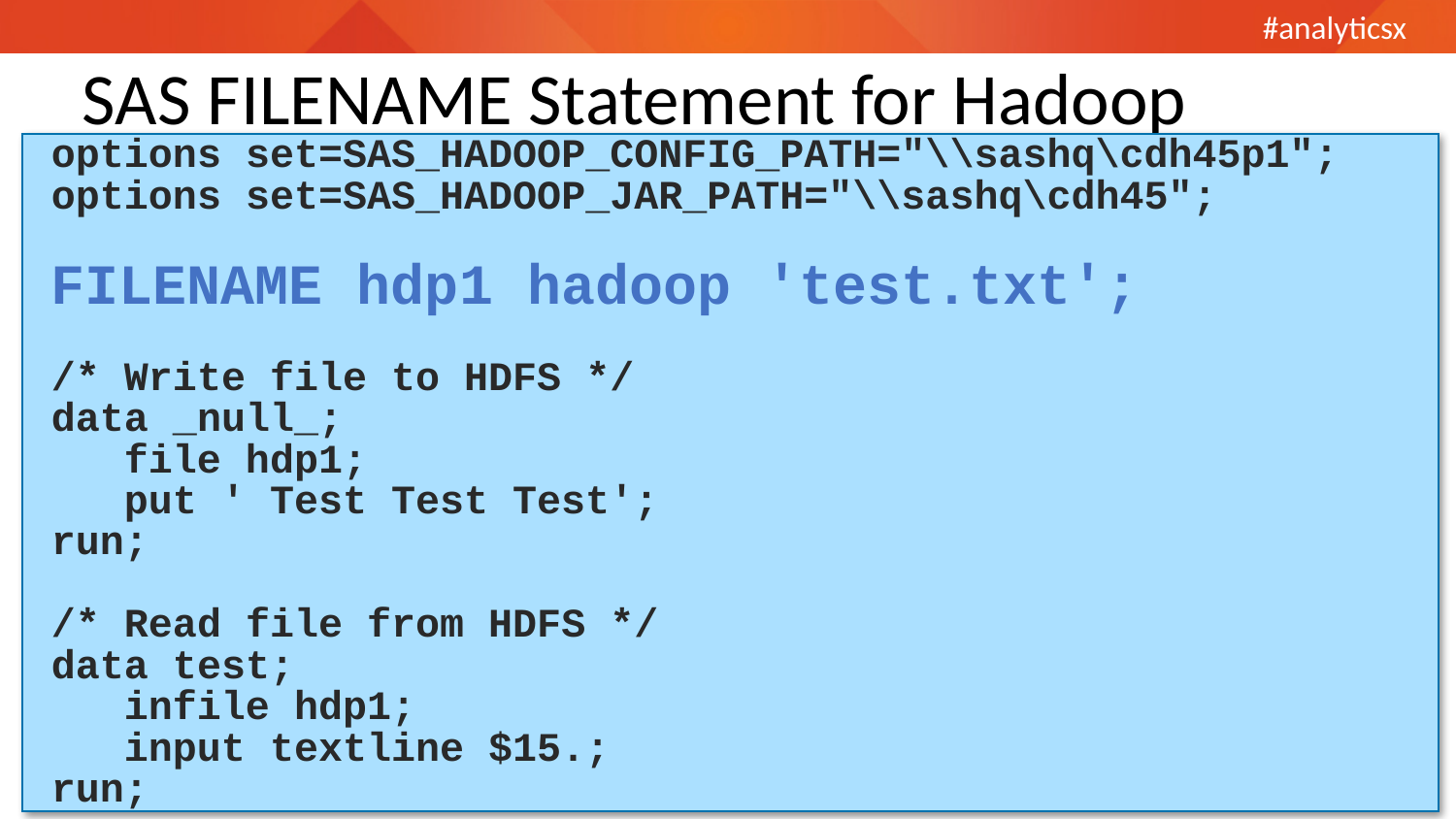

SAS FILENAME Statement for Hadoop
options set=SAS_HADOOP_CONFIG_PATH="\\sashq\cdh45p1";
options set=SAS_HADOOP_JAR_PATH="\\sashq\cdh45";

FILENAME hdp1 hadoop 'test.txt';

/* Write file to HDFS */
data _null_;
   file hdp1;
   put ' Test Test Test';
run;

/* Read file from HDFS */
data test;
   infile hdp1;
   input textline $15.;
run;

SAS

Cloudera

Pig
YARN / MapReduce
Hive2
Impala
HDFS